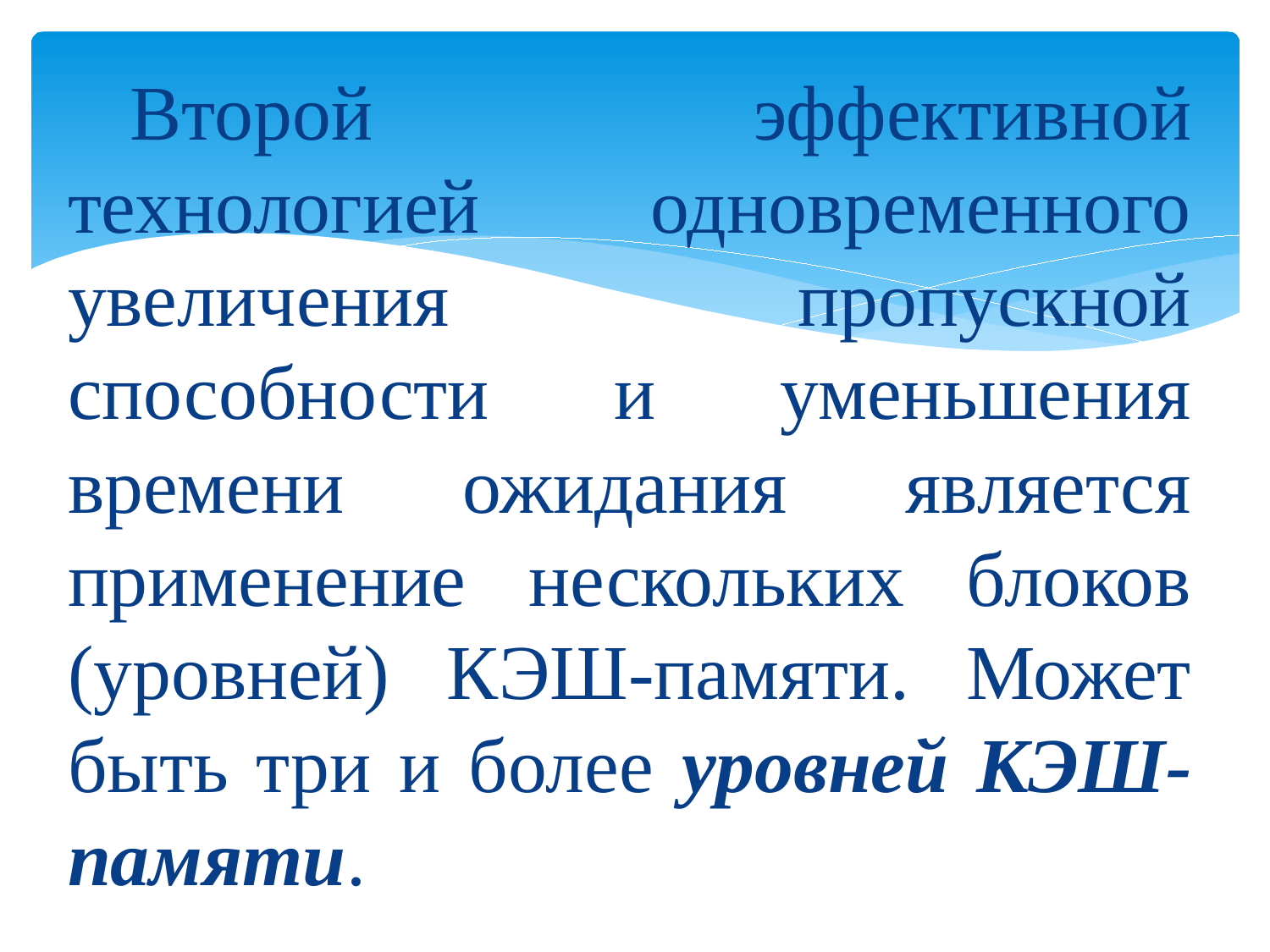

Второй эффективной технологией одновременного увеличения пропускной способности и уменьшения времени ожидания является применение нескольких блоков (уровней) КЭШ-памяти. Может быть три и более уровней КЭШ-памяти.